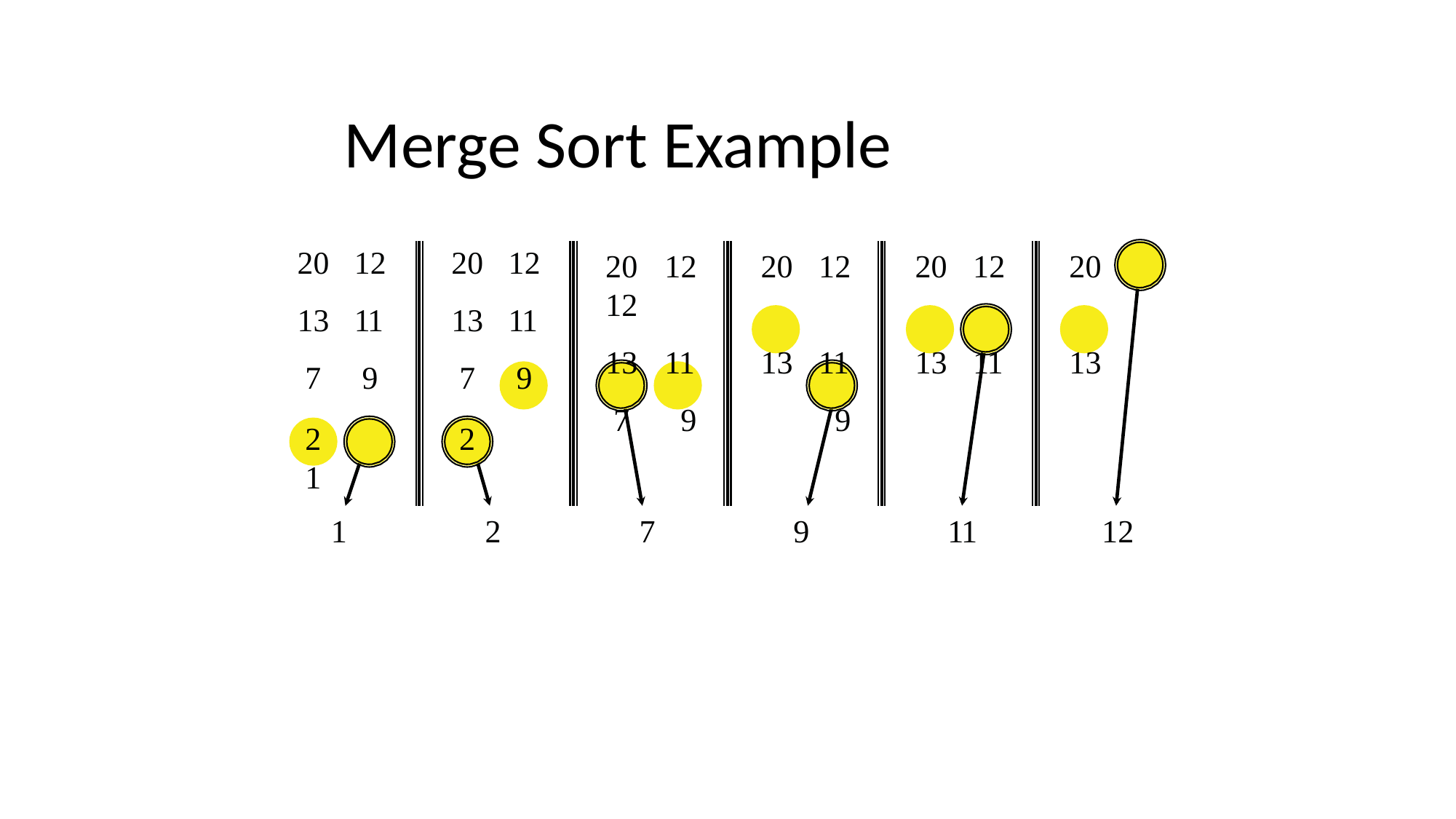

# Merge Sort Example
20	12	20	12	20	12	20	12
13	11	13	11	13	11	13
7	9	9

| 20 | 12 |
| --- | --- |
| 13 | 11 |
| 7 | 9 |

| 20 | 12 |
| --- | --- |
| 13 | 11 |
| 7 | 9 |

2
2	1

11
12
9
1
2
7
38